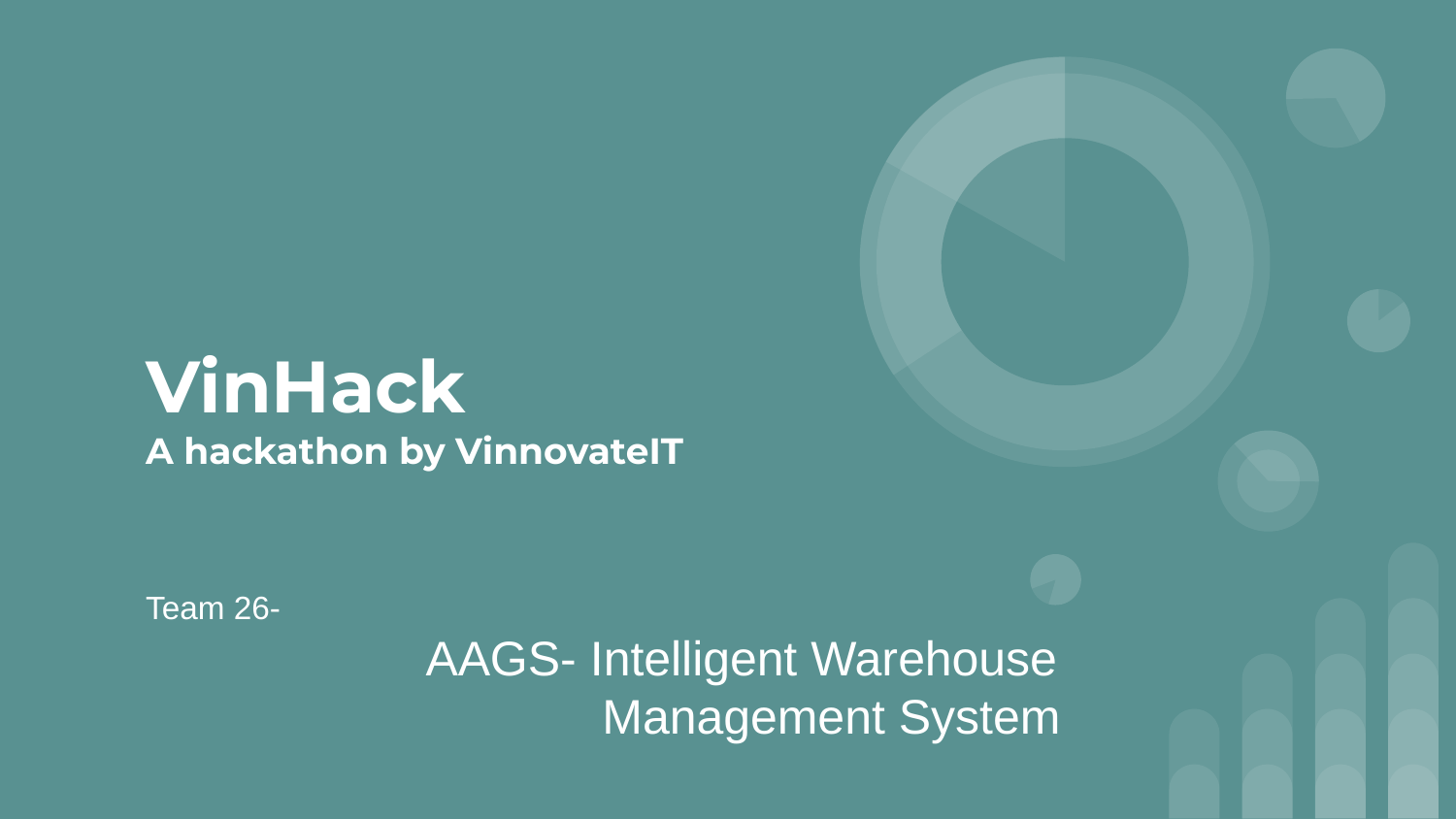

# VinHack A hackathon by VinnovateIT
Team 26-

AAGS- Intelligent Warehouse
             Management System